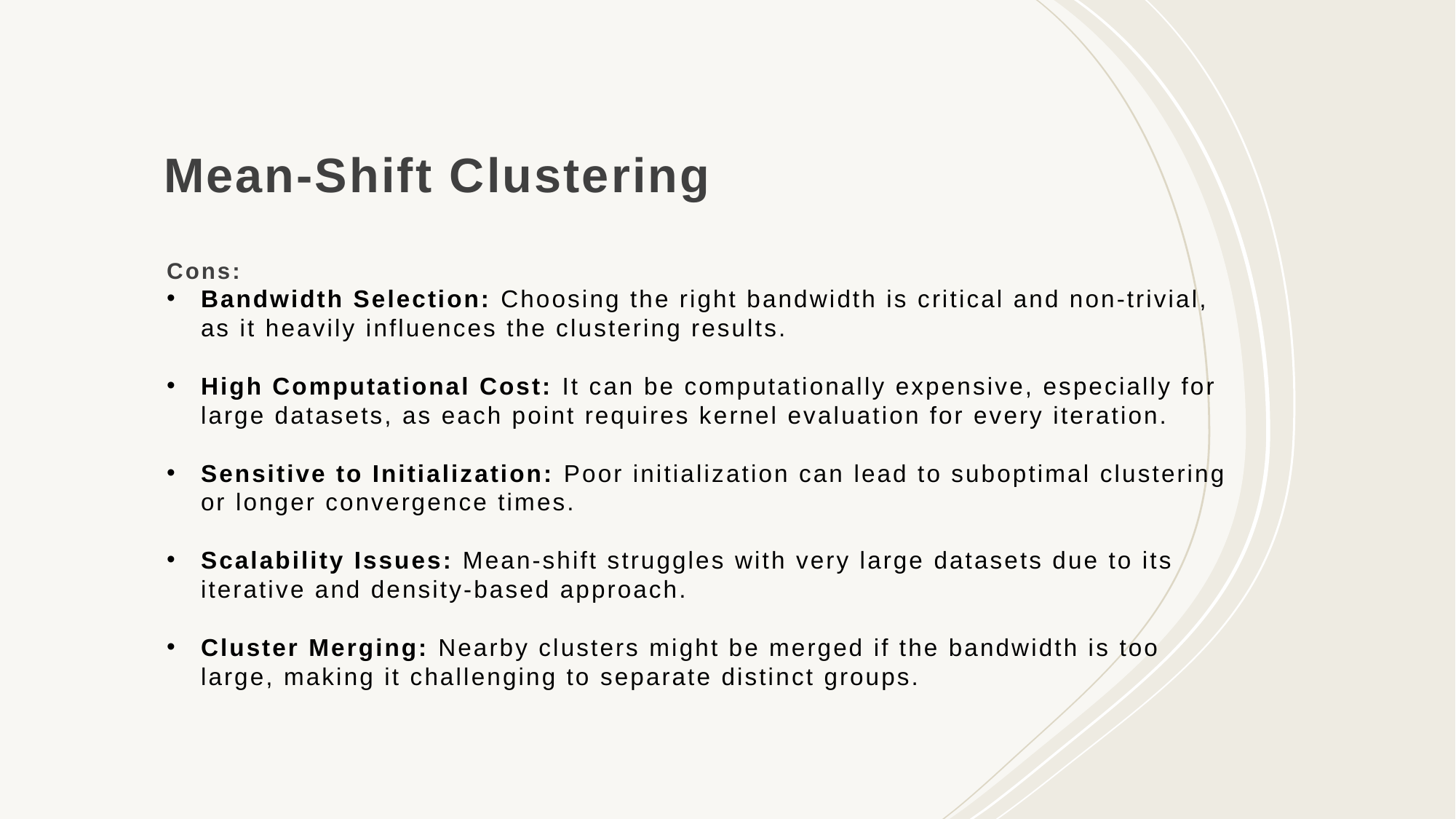

# Mean-Shift Clustering
Cons:
Bandwidth Selection: Choosing the right bandwidth is critical and non-trivial, as it heavily influences the clustering results.

High Computational Cost: It can be computationally expensive, especially for large datasets, as each point requires kernel evaluation for every iteration.

Sensitive to Initialization: Poor initialization can lead to suboptimal clustering or longer convergence times.

Scalability Issues: Mean-shift struggles with very large datasets due to its iterative and density-based approach.

Cluster Merging: Nearby clusters might be merged if the bandwidth is too large, making it challenging to separate distinct groups.